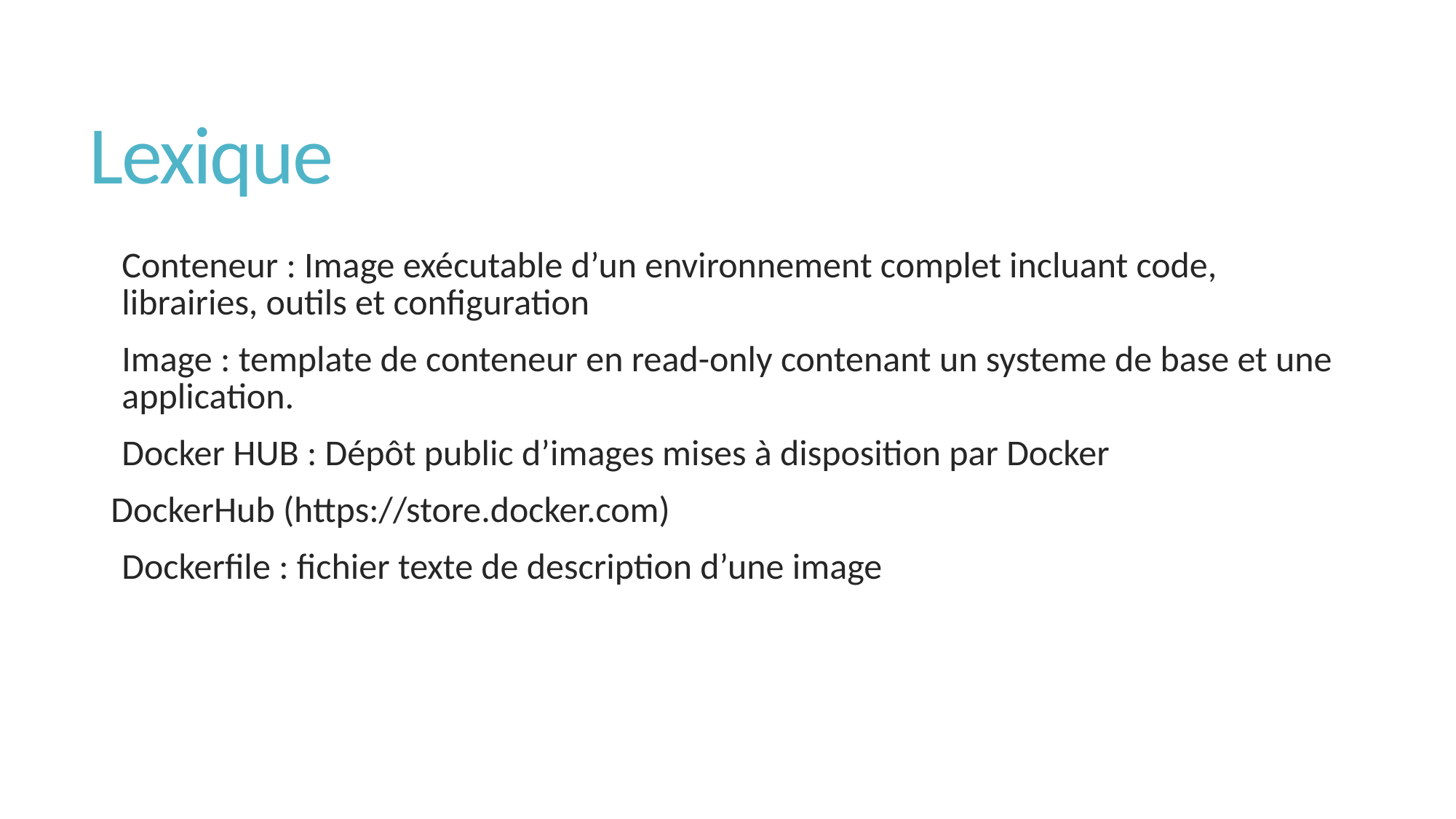

# Lexique
Conteneur : Image exécutable d’un environnement complet incluant code, librairies, outils et configuration
Image : template de conteneur en read-only contenant un systeme de base et une application.
Docker HUB : Dépôt public d’images mises à disposition par Docker
DockerHub (https://store.docker.com)
Dockerfile : fichier texte de description d’une image